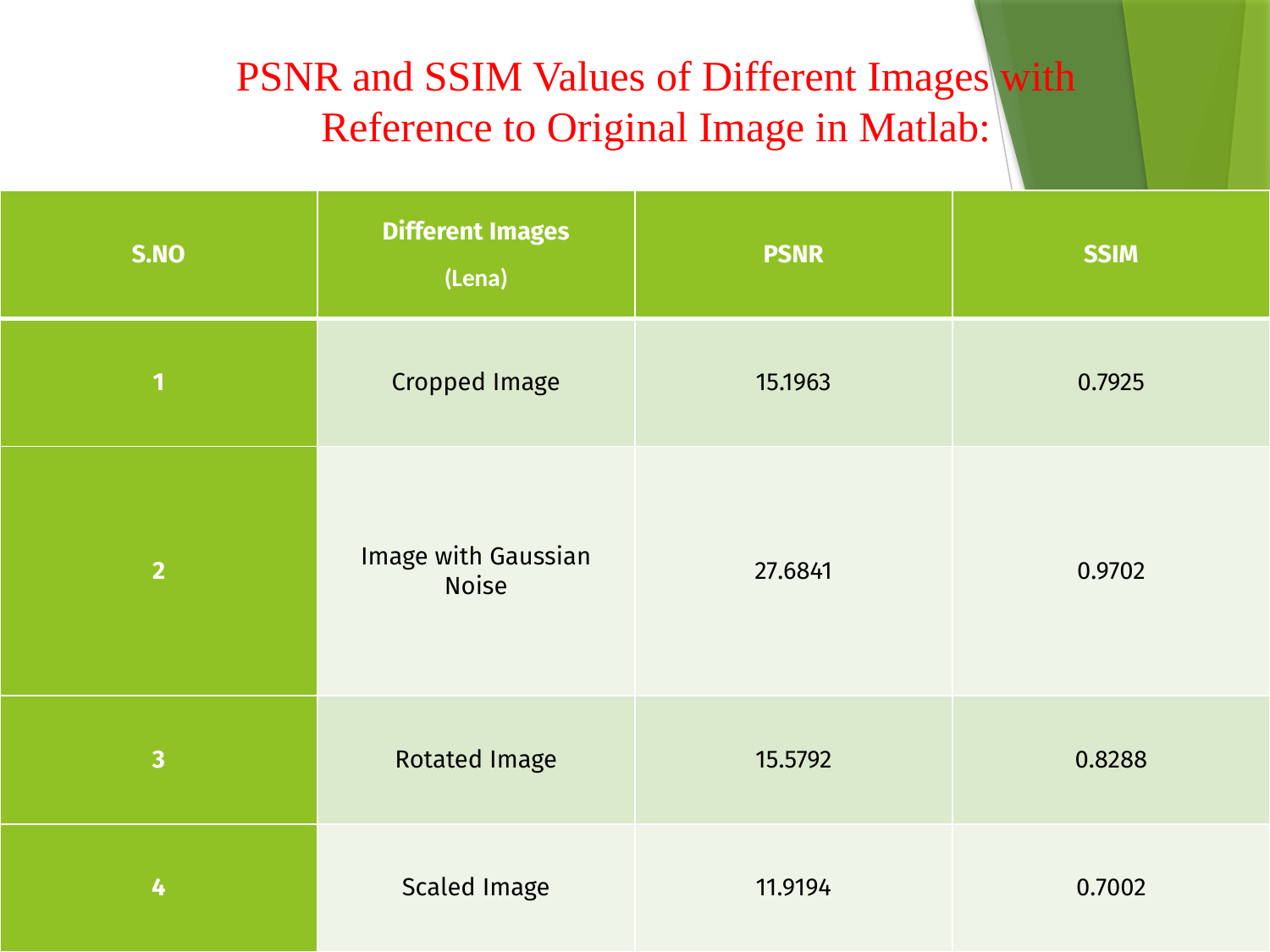

PSNR and SSIM Values of Different Images with Reference to Original Image in Matlab:
| S.NO | Different Images (Lena) | PSNR | SSIM |
| --- | --- | --- | --- |
| 1 | Cropped Image | 15.1963 | 0.7925 |
| 2 | Image with Gaussian Noise | 27.6841 | 0.9702 |
| 3 | Rotated Image | 15.5792 | 0.8288 |
| 4 | Scaled Image | 11.9194 | 0.7002 |